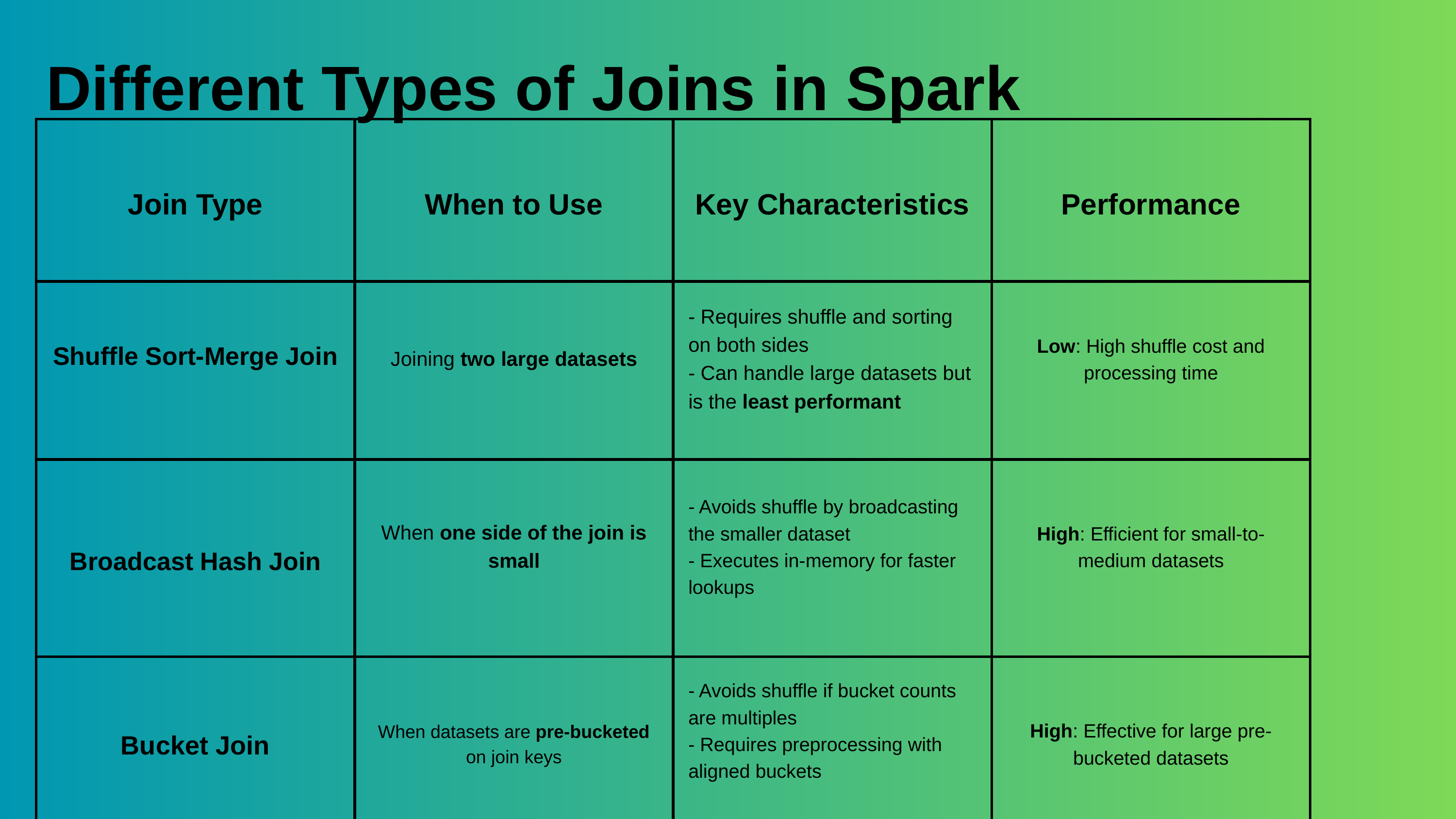

Different Types of Joins in Spark
| Join Type | When to Use | Key Characteristics | Performance |
| --- | --- | --- | --- |
| Shuffle Sort-Merge Join | Joining two large datasets | - Requires shuffle and sorting on both sides - Can handle large datasets but is the least performant | Low: High shuffle cost and processing time |
| Broadcast Hash Join | When one side of the join is small | - Avoids shuffle by broadcasting the smaller dataset - Executes in-memory for faster lookups | High: Efficient for small-to-medium datasets |
| Bucket Join | When datasets are pre-bucketed on join keys | - Avoids shuffle if bucket counts are multiples - Requires preprocessing with aligned buckets | High: Effective for large pre-bucketed datasets |